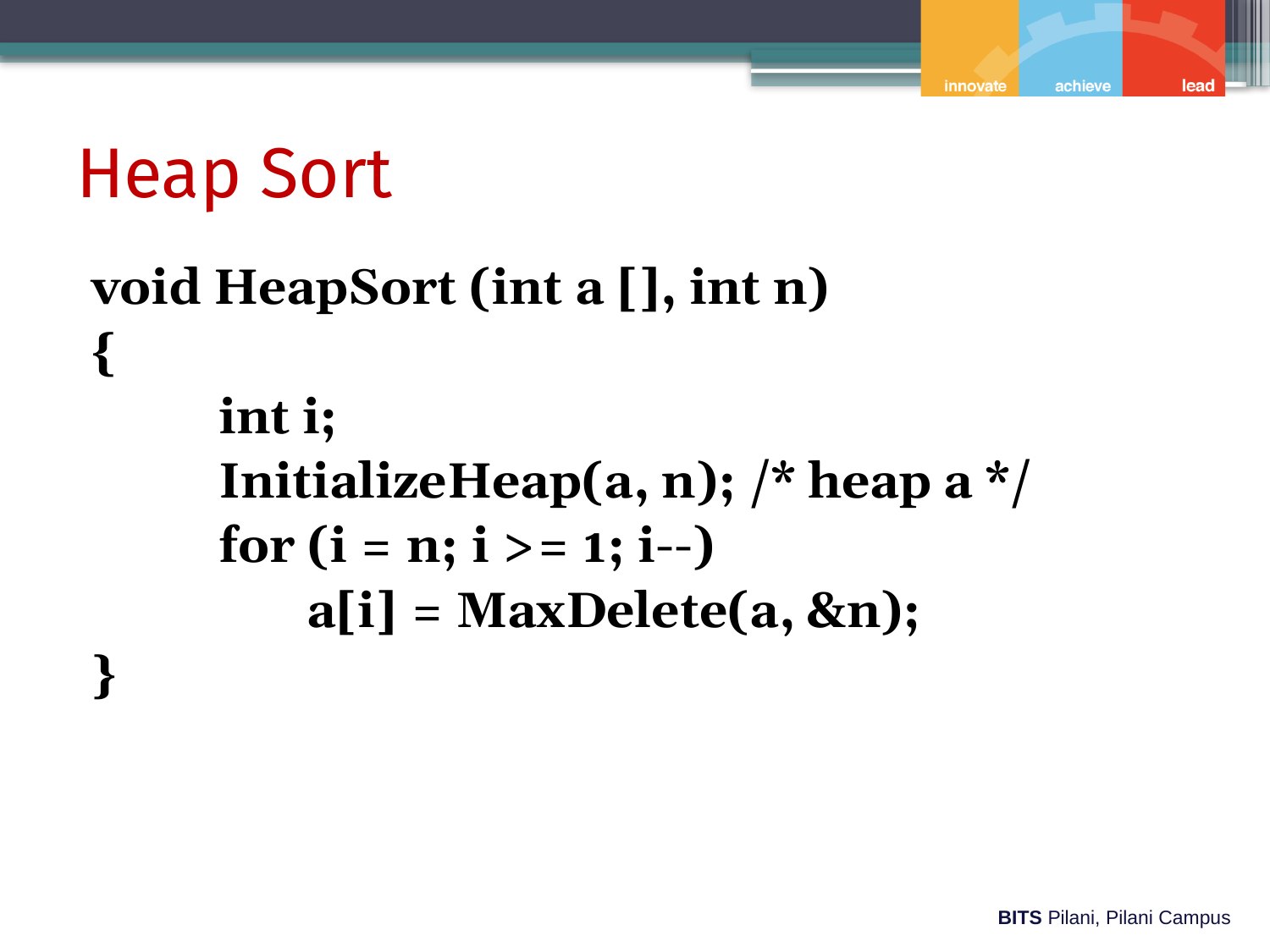

# Heap Sort
void HeapSort (int a [], int n)
{
	int i;
	InitializeHeap(a, n); /* heap a */
	for (i = n; i >= 1; i--)
	       a[i] = MaxDelete(a, &n);
}